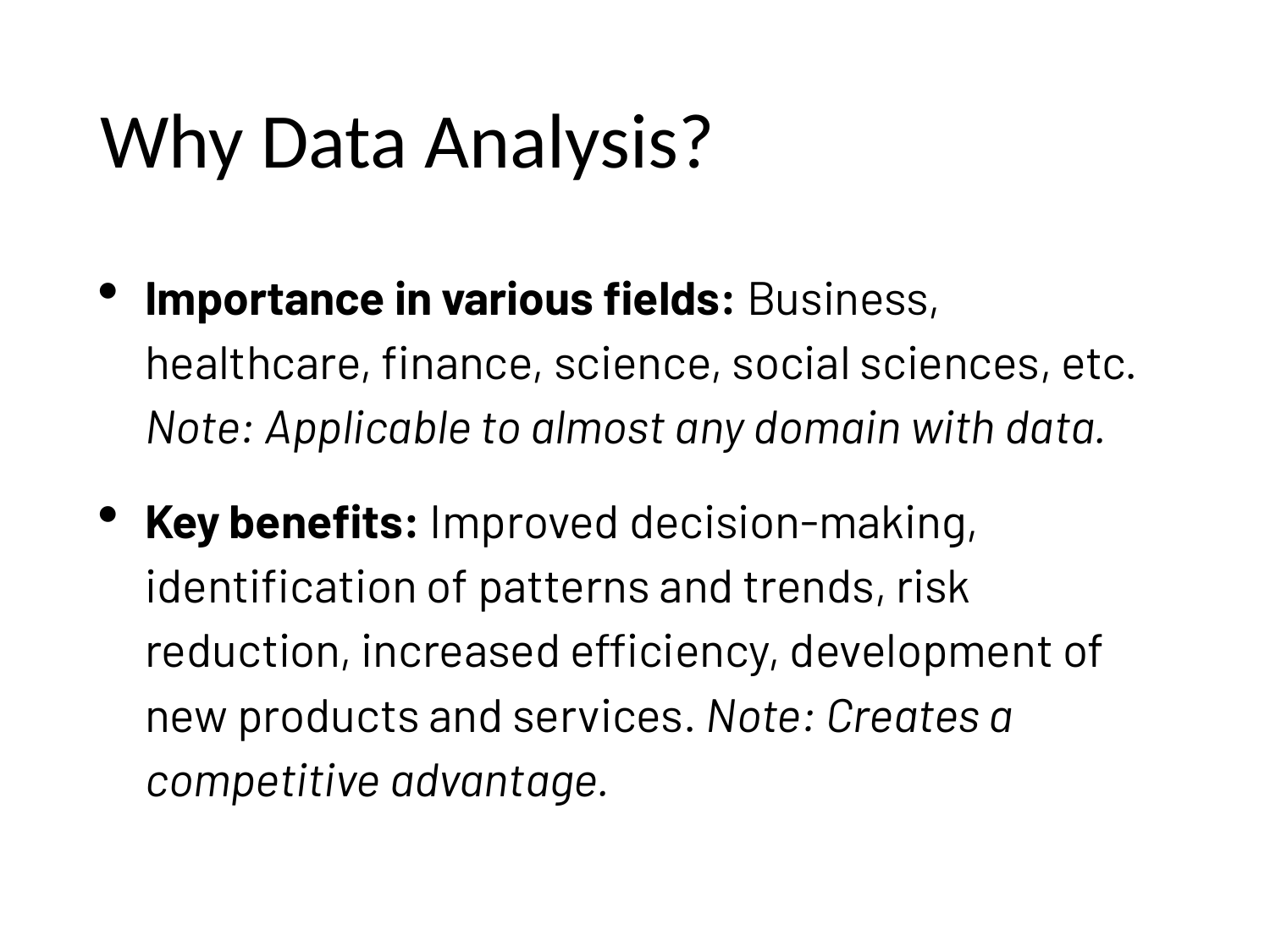

# Why Data Analysis?
Importance in various fields: Business, healthcare, finance, science, social sciences, etc. Note: Applicable to almost any domain with data.
Key benefits: Improved decision-making, identification of patterns and trends, risk reduction, increased efficiency, development of new products and services. Note: Creates a competitive advantage.